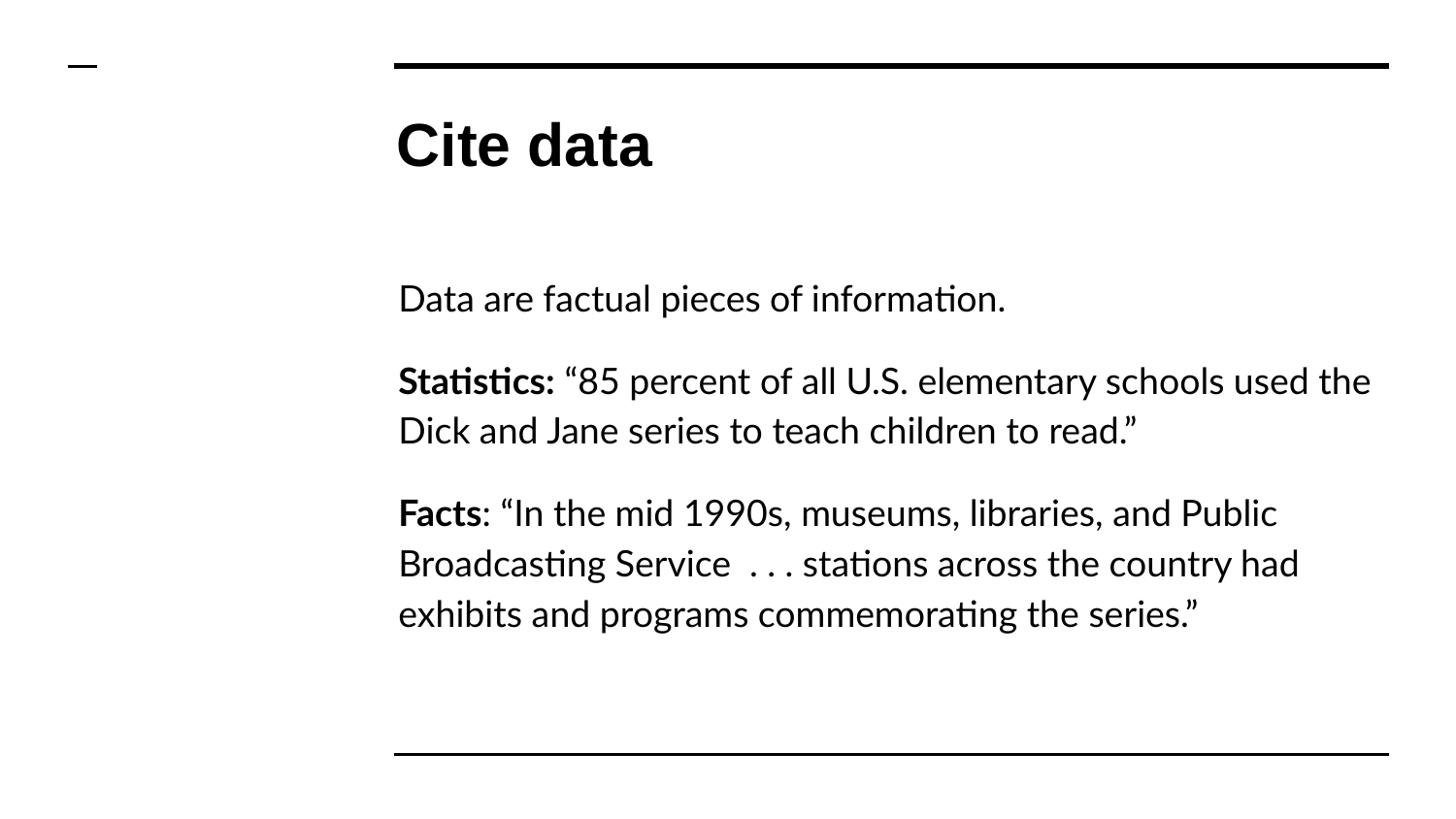

# Cite data
Data are factual pieces of information.
Statistics: “85 percent of all U.S. elementary schools used the Dick and Jane series to teach children to read.”
Facts: “In the mid 1990s, museums, libraries, and Public Broadcasting Service  . . . stations across the country had exhibits and programs commemorating the series.”